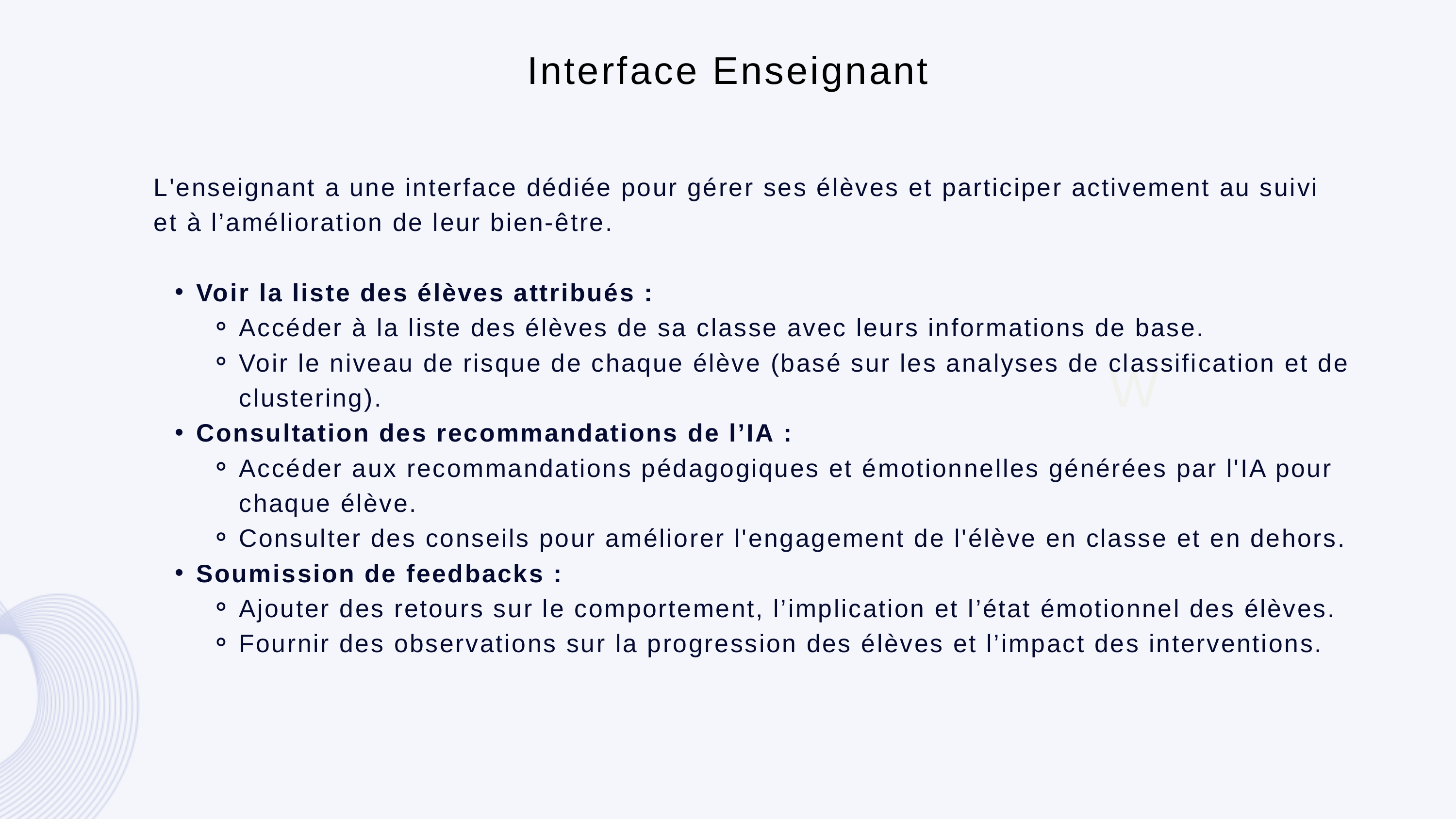

Interface Enseignant
L'enseignant a une interface dédiée pour gérer ses élèves et participer activement au suivi et à l’amélioration de leur bien-être.

Voir la liste des élèves attribués :
Accéder à la liste des élèves de sa classe avec leurs informations de base.
Voir le niveau de risque de chaque élève (basé sur les analyses de classification et de clustering).
Consultation des recommandations de l’IA :
Accéder aux recommandations pédagogiques et émotionnelles générées par l'IA pour chaque élève.
Consulter des conseils pour améliorer l'engagement de l'élève en classe et en dehors.
Soumission de feedbacks :
Ajouter des retours sur le comportement, l’implication et l’état émotionnel des élèves.
Fournir des observations sur la progression des élèves et l’impact des interventions.

W